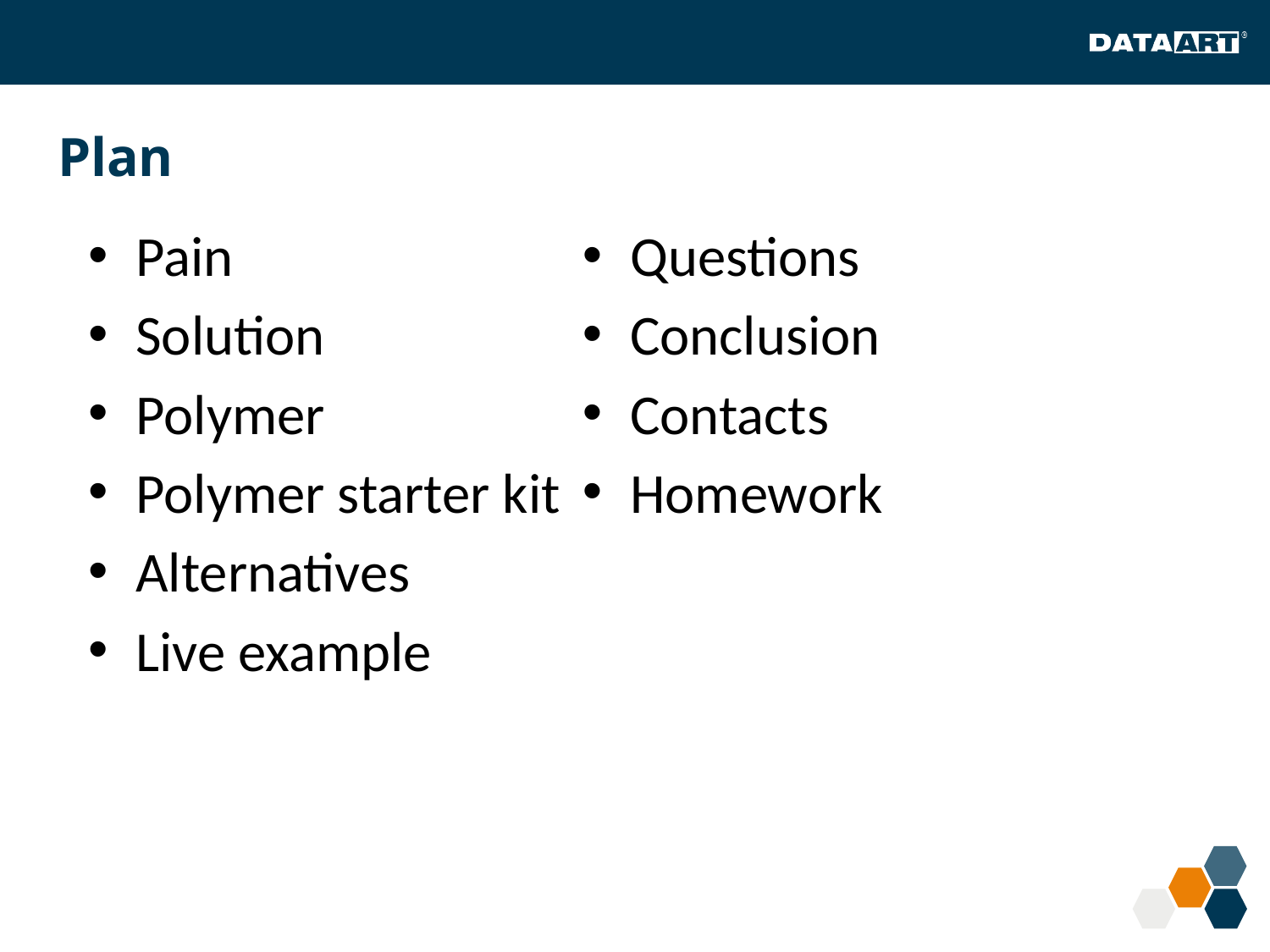

# Plan
Pain
Solution
Polymer
Polymer starter kit
Alternatives
Live example
Questions
Conclusion
Contacts
Homework